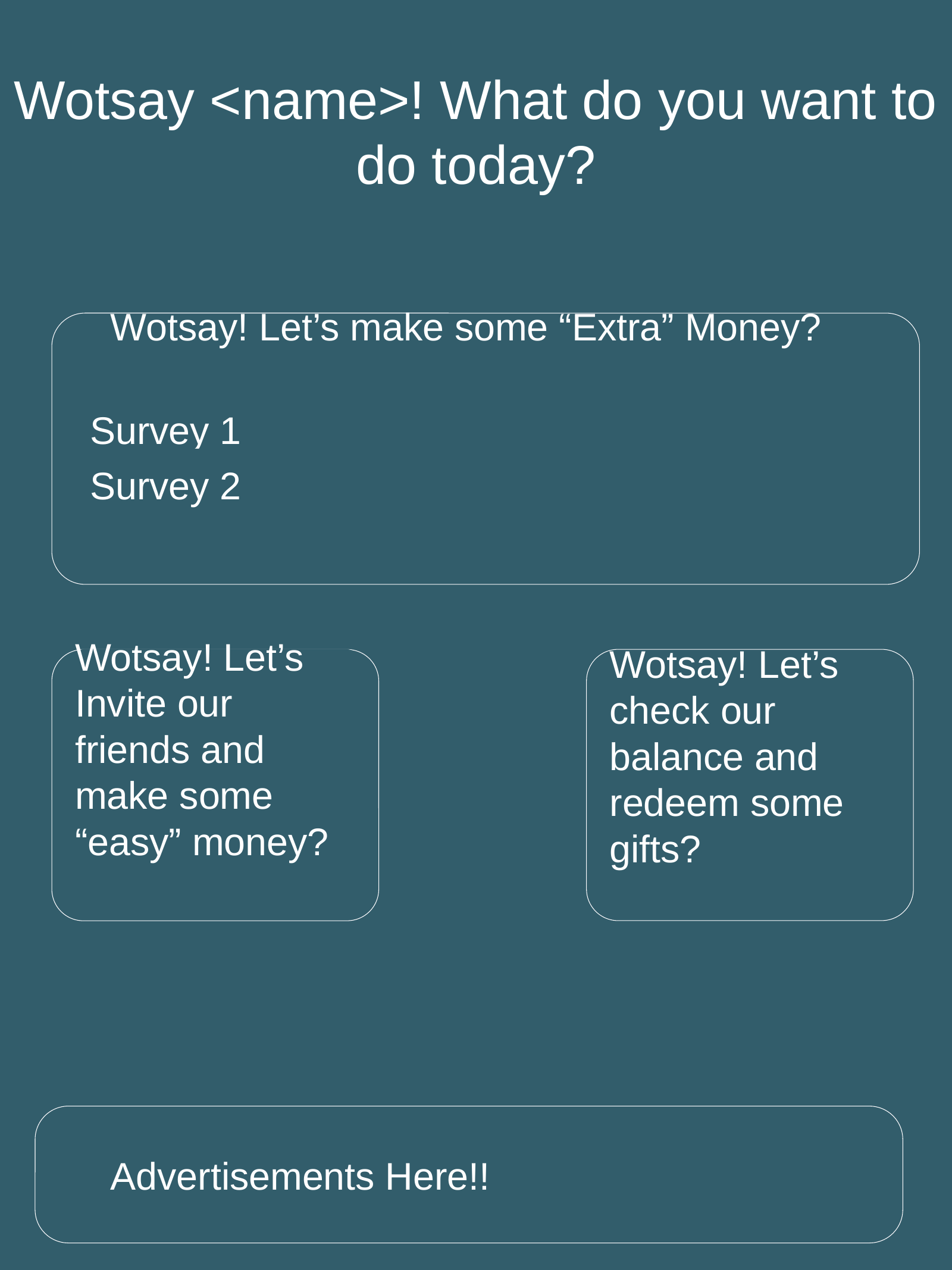

Wotsay <name>! What do you want to do today?

Wotsay! Let’s make some “Extra” Money?
Survey 1
Survey 2
Wotsay! Let’s
Invite our friends and make some
“easy” money?

Wotsay! Let’s
check our balance and redeem some gifts?

Advertisements Here!!